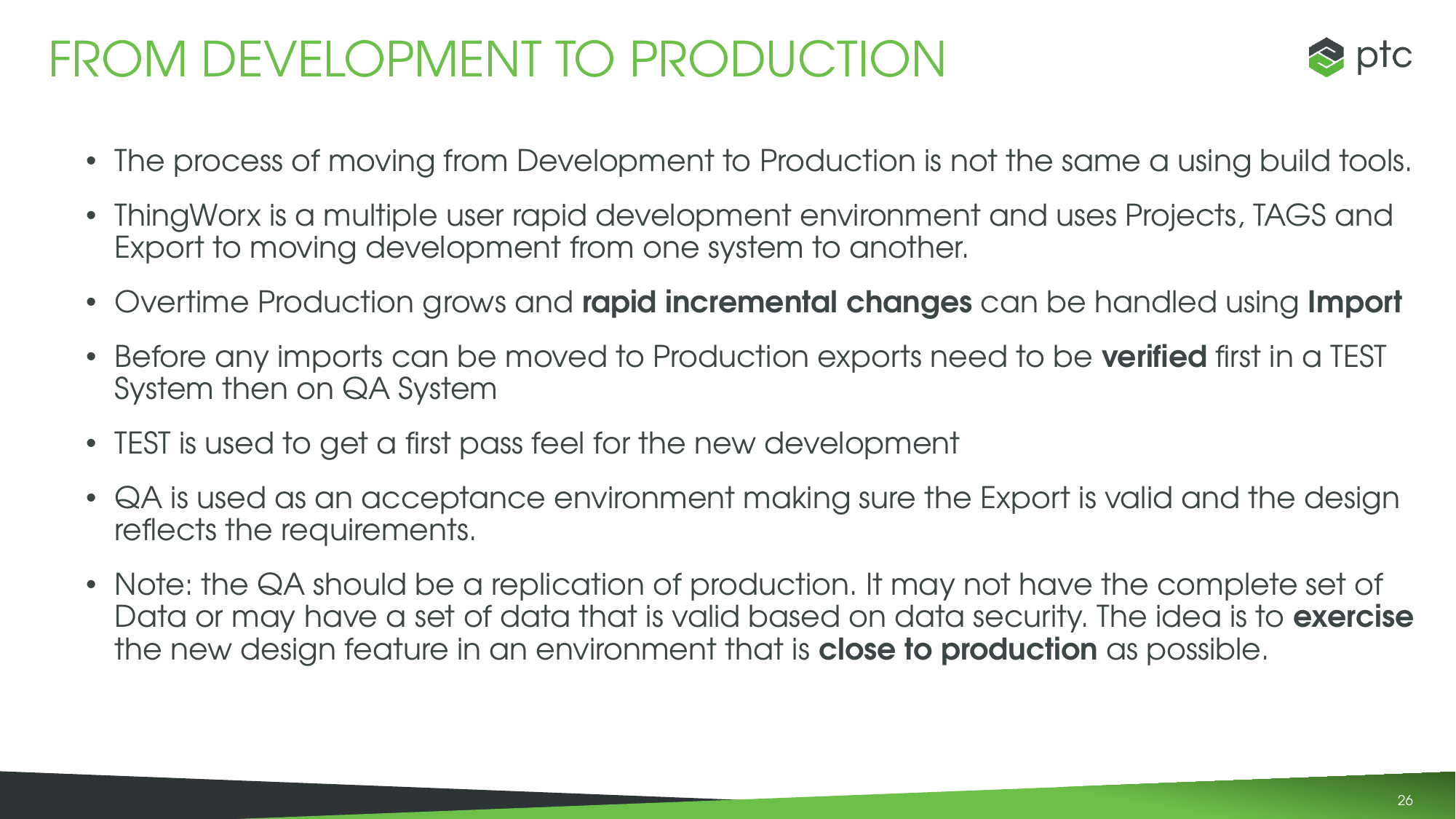

# FROM DEVELOPMENT to production
The process of moving from Development to Production is not the same a using build tools.
ThingWorx is a multiple user rapid development environment and uses Projects, TAGS and Export to moving development from one system to another.
Overtime Production grows and rapid incremental changes can be handled using Import
Before any imports can be moved to Production exports need to be verified first in a TEST System then on QA System
TEST is used to get a first pass feel for the new development
QA is used as an acceptance environment making sure the Export is valid and the design reflects the requirements.
Note: the QA should be a replication of production. It may not have the complete set of Data or may have a set of data that is valid based on data security. The idea is to exercise the new design feature in an environment that is close to production as possible.